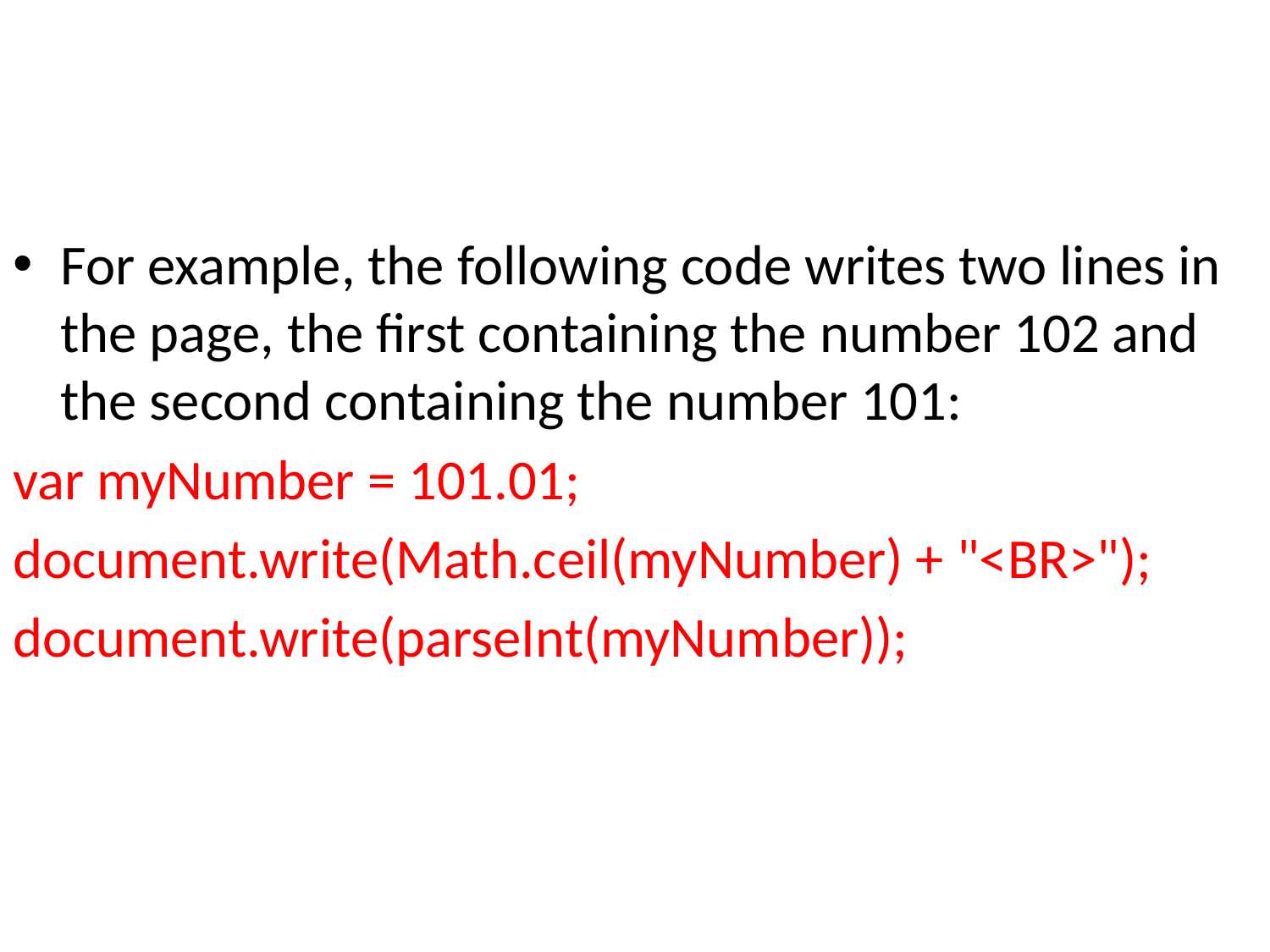

#
For example, the following code writes two lines in the page, the first containing the number 102 and the second containing the number 101:
var myNumber = 101.01;
document.write(Math.ceil(myNumber) + "<BR>");
document.write(parseInt(myNumber));